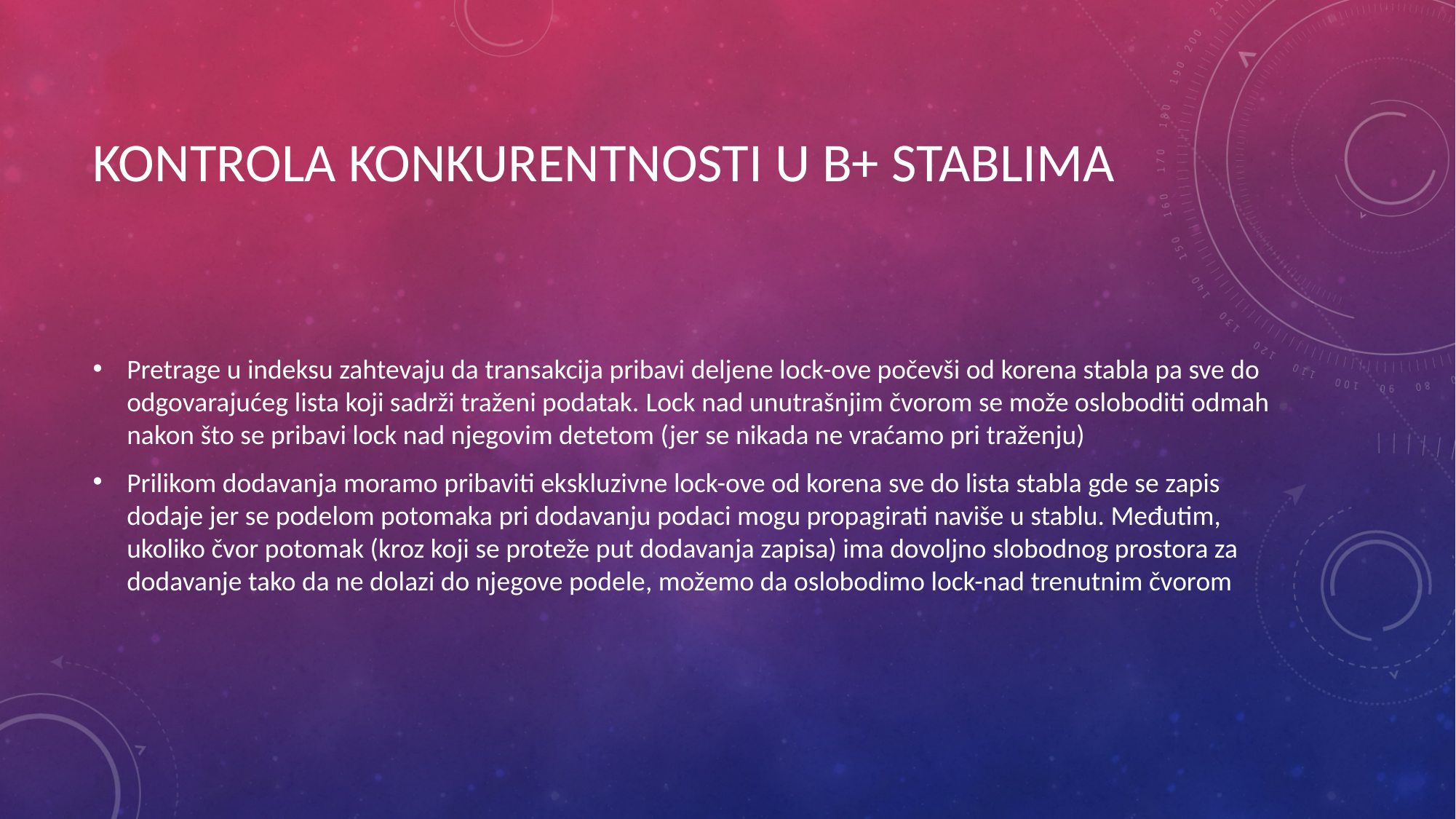

# Kontrola konkurentnosti u B+ stablima
Pretrage u indeksu zahtevaju da transakcija pribavi deljene lock-ove počevši od korena stabla pa sve do odgovarajućeg lista koji sadrži traženi podatak. Lock nad unutrašnjim čvorom se može osloboditi odmah nakon što se pribavi lock nad njegovim detetom (jer se nikada ne vraćamo pri traženju)
Prilikom dodavanja moramo pribaviti ekskluzivne lock-ove od korena sve do lista stabla gde se zapis dodaje jer se podelom potomaka pri dodavanju podaci mogu propagirati naviše u stablu. Međutim, ukoliko čvor potomak (kroz koji se proteže put dodavanja zapisa) ima dovoljno slobodnog prostora za dodavanje tako da ne dolazi do njegove podele, možemo da oslobodimo lock-nad trenutnim čvorom